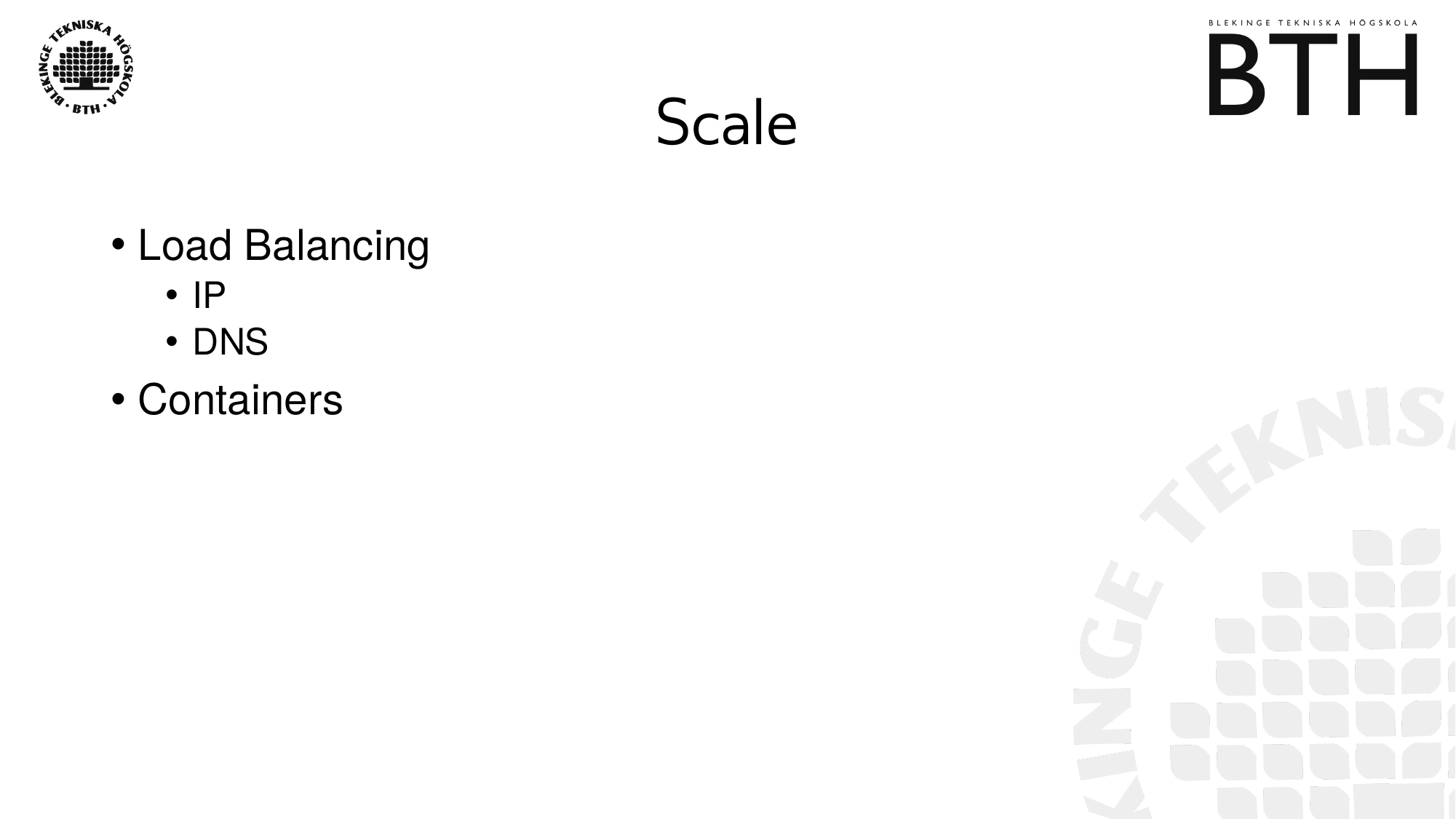

# Scale
Load Balancing
IP
DNS
Containers